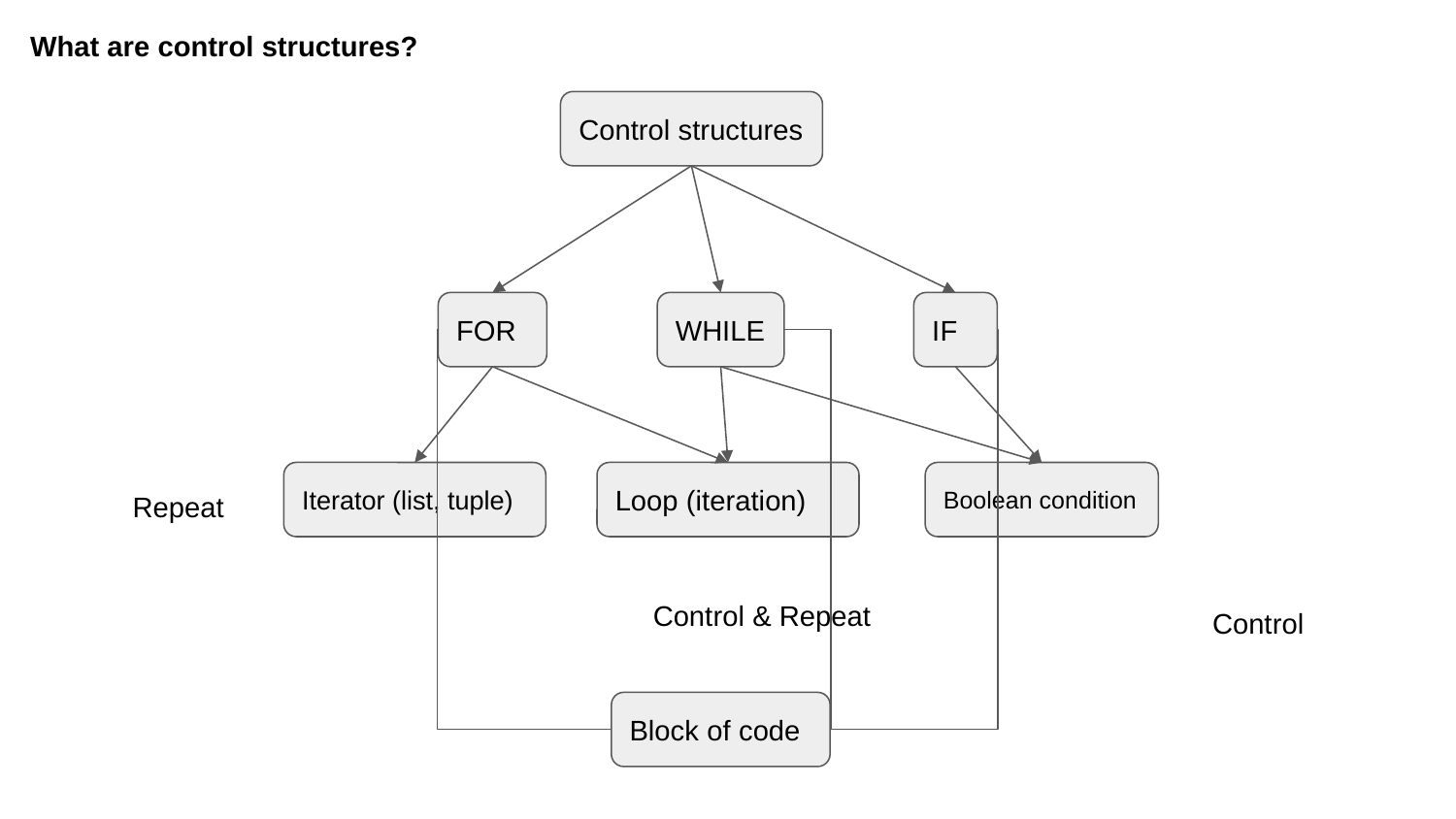

# What are control structures?
Control structures
FOR
WHILE
IF
Iterator (list, tuple)
Loop (iteration)
Boolean condition
Repeat
Control & Repeat
Control
Block of code